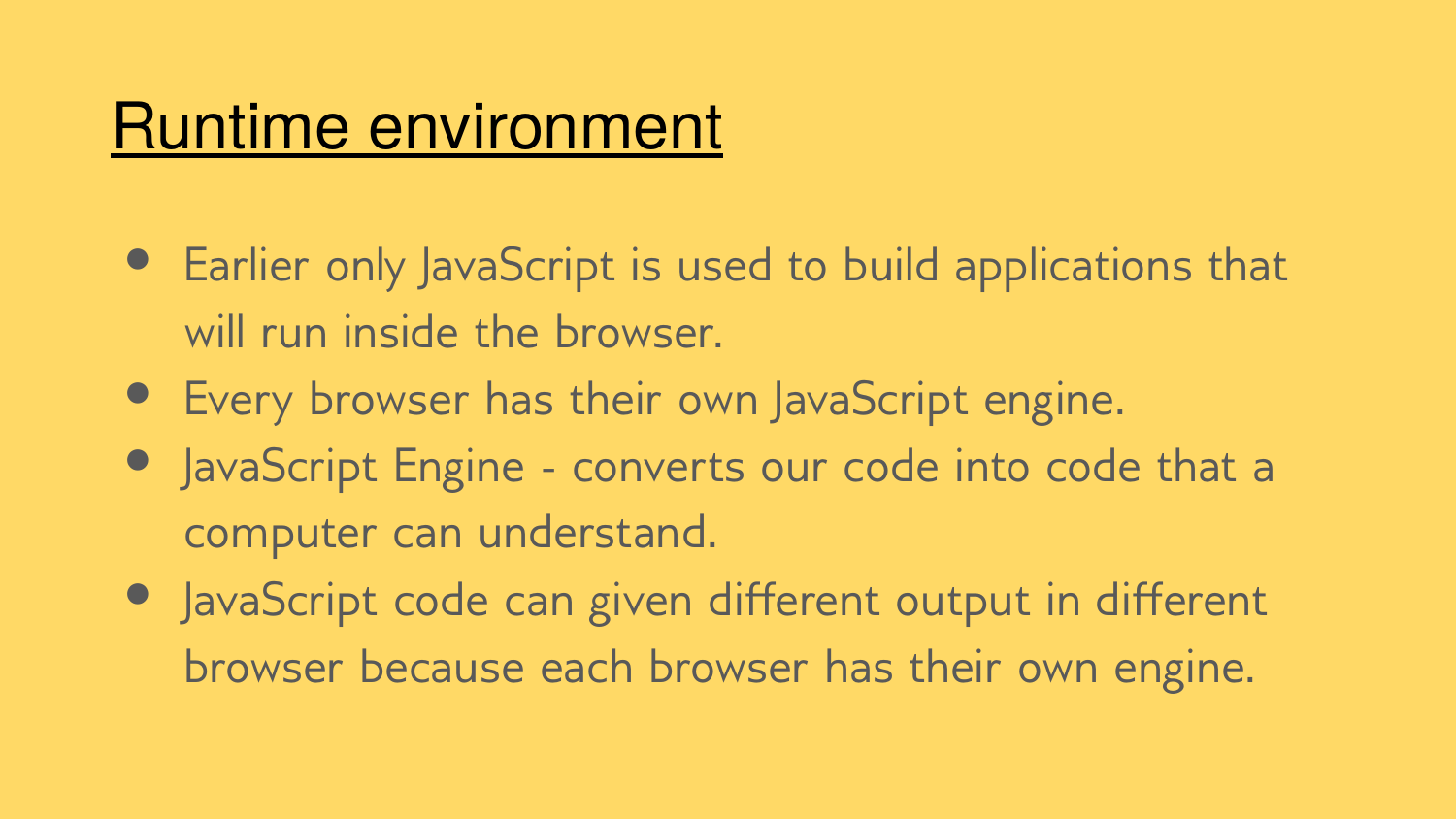

# Runtime environment
Earlier only JavaScript is used to build applications that will run inside the browser.
Every browser has their own JavaScript engine.
JavaScript Engine - converts our code into code that a computer can understand.
JavaScript code can given different output in different browser because each browser has their own engine.